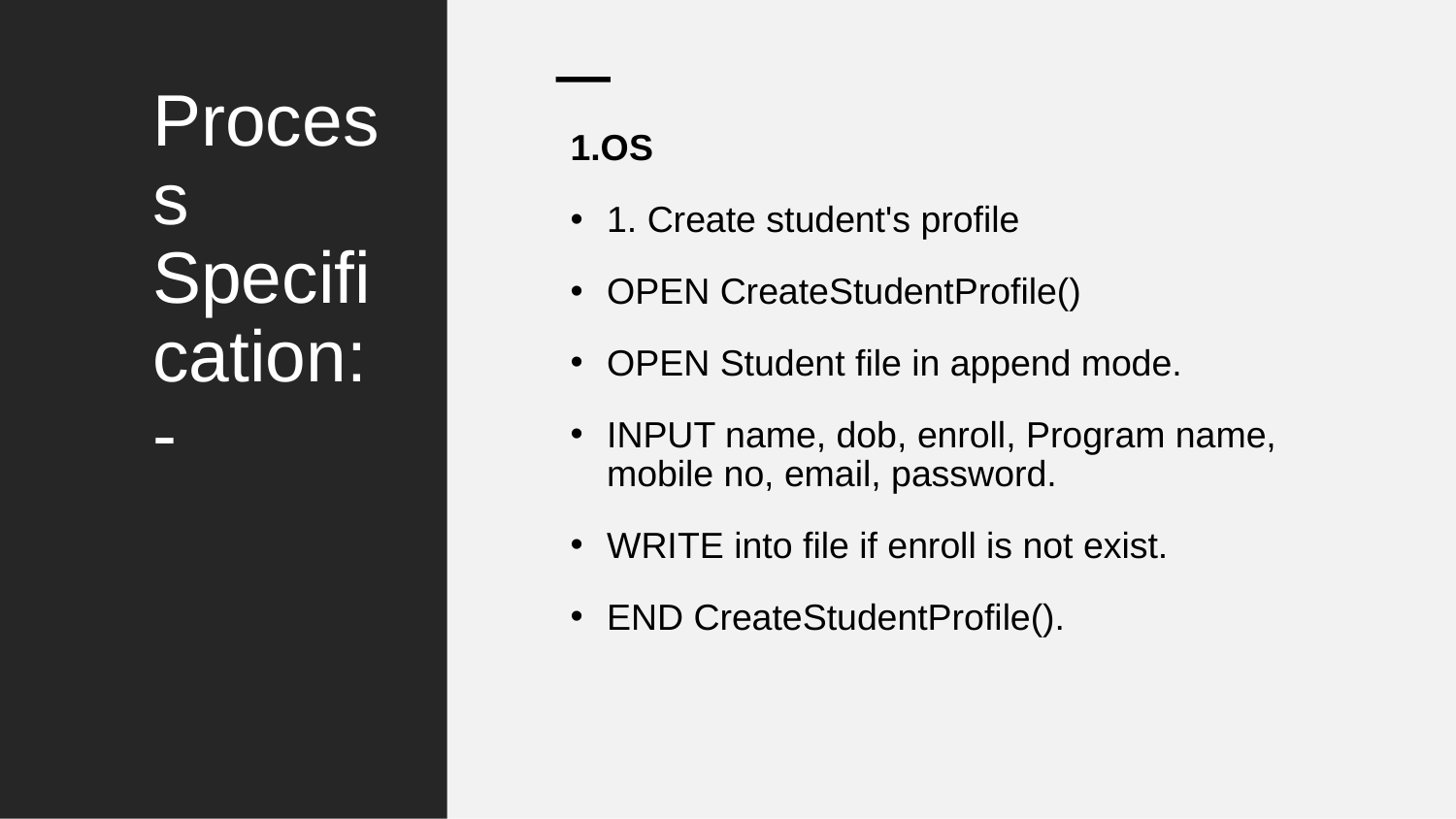

# Process Specification:-

1.OS
1. Create student's profile
OPEN CreateStudentProfile()
OPEN Student file in append mode.
INPUT name, dob, enroll, Program name, mobile no, email, password.
WRITE into file if enroll is not exist.
END CreateStudentProfile().